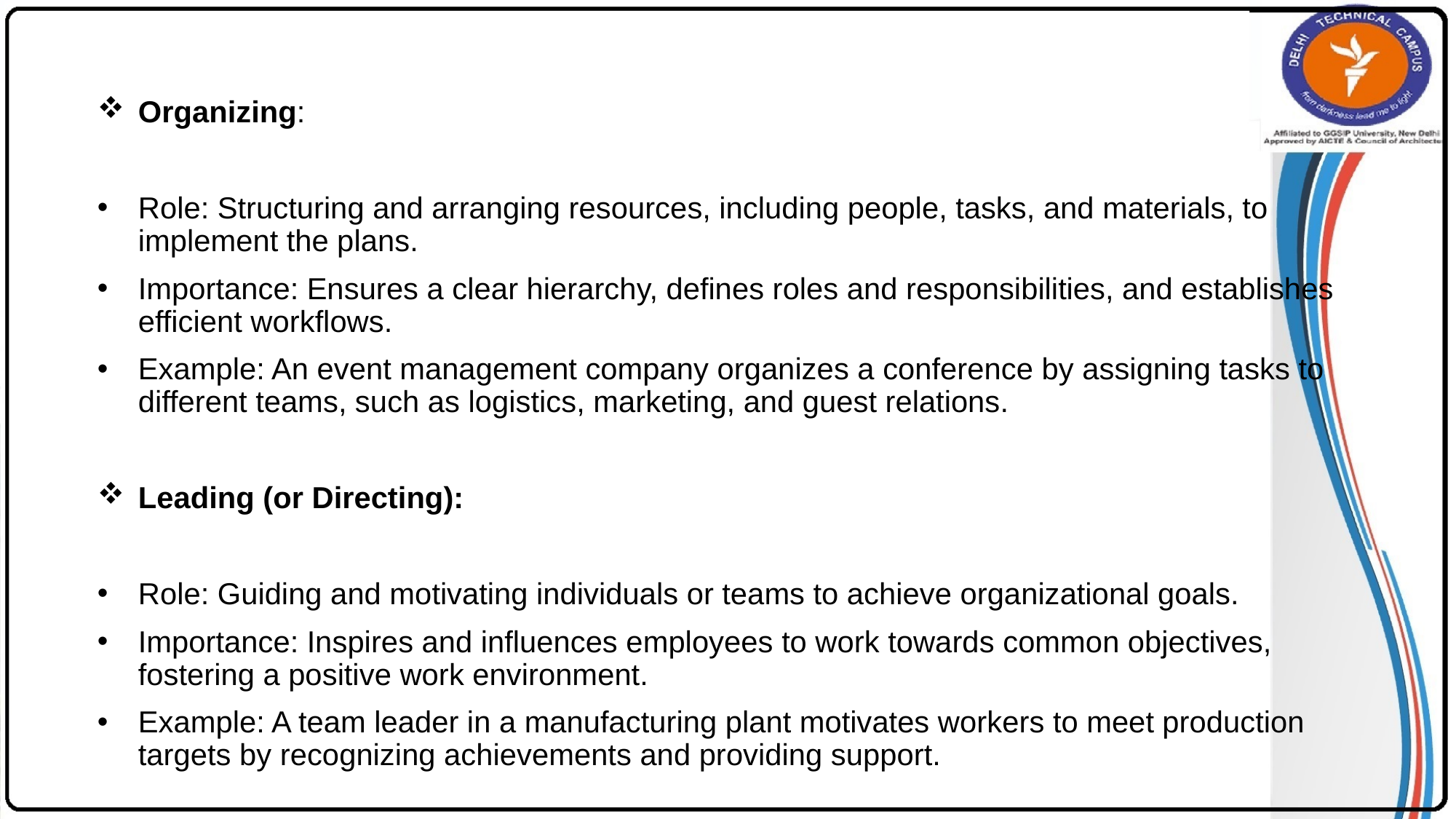

Organizing:

Role: Structuring and arranging resources, including people, tasks, and materials, to implement the plans.
Importance: Ensures a clear hierarchy, defines roles and responsibilities, and establishes efficient workflows.
Example: An event management company organizes a conference by assigning tasks to different teams, such as logistics, marketing, and guest relations.

Leading (or Directing):

Role: Guiding and motivating individuals or teams to achieve organizational goals.
Importance: Inspires and influences employees to work towards common objectives, fostering a positive work environment.
Example: A team leader in a manufacturing plant motivates workers to meet production targets by recognizing achievements and providing support.